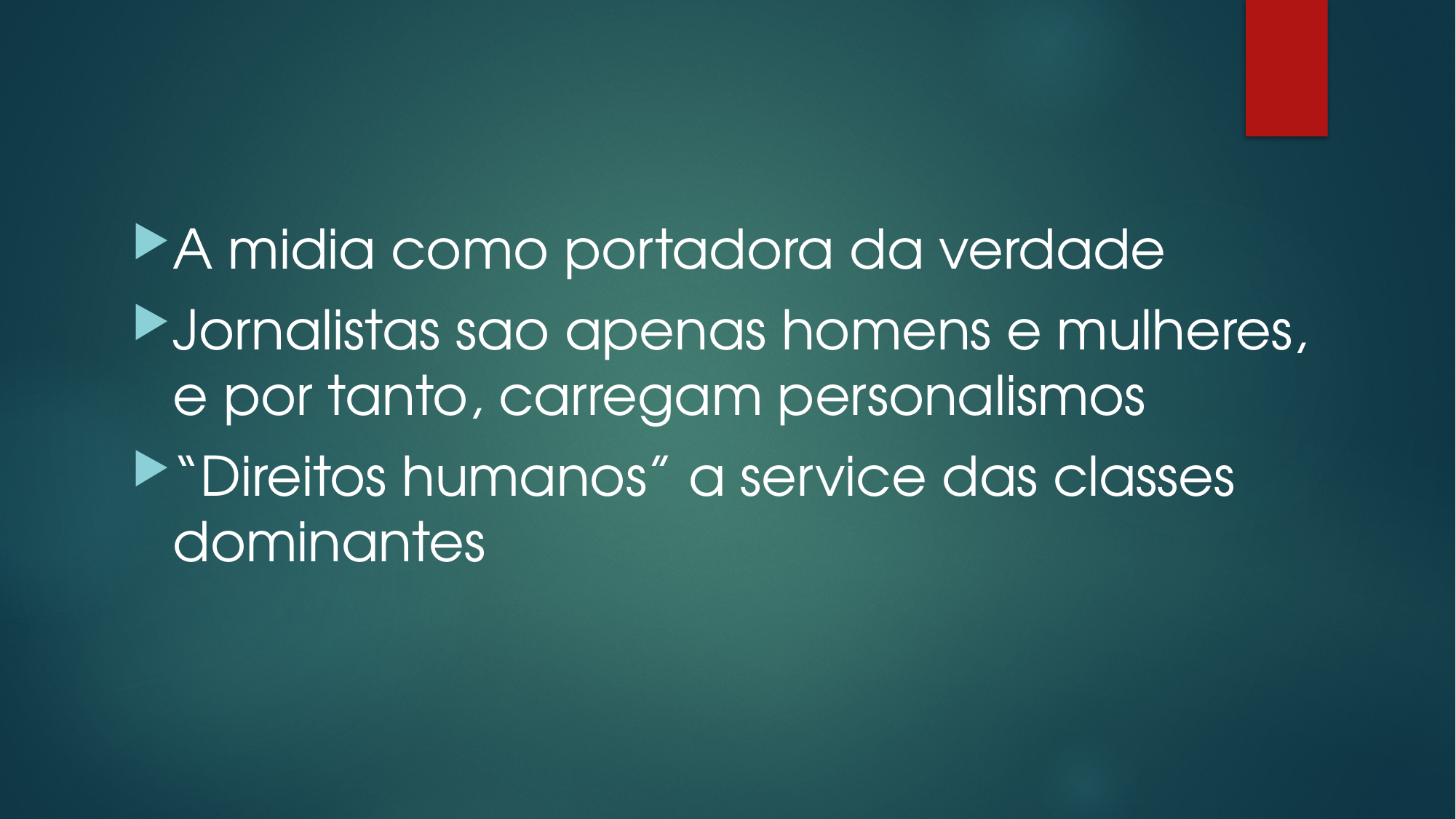

A midia como portadora da verdade
Jornalistas sao apenas homens e mulheres, e por tanto, carregam personalismos
“Direitos humanos” a service das classes dominantes